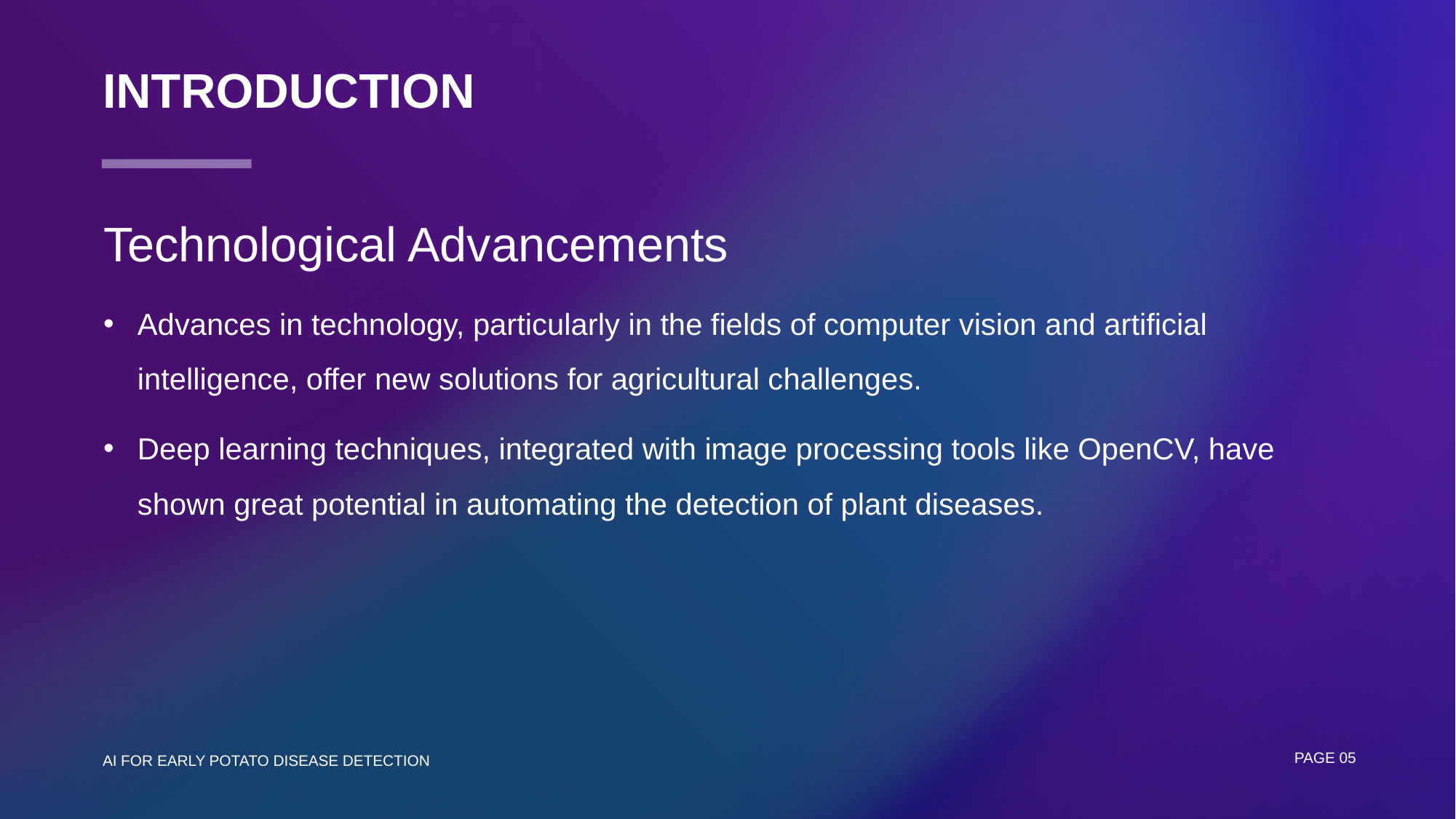

# introduction
Technological Advancements
Advances in technology, particularly in the fields of computer vision and artificial intelligence, offer new solutions for agricultural challenges.
Deep learning techniques, integrated with image processing tools like OpenCV, have shown great potential in automating the detection of plant diseases.

AI FOR EARLY POTATO DISEASE DETECTION
Page 05